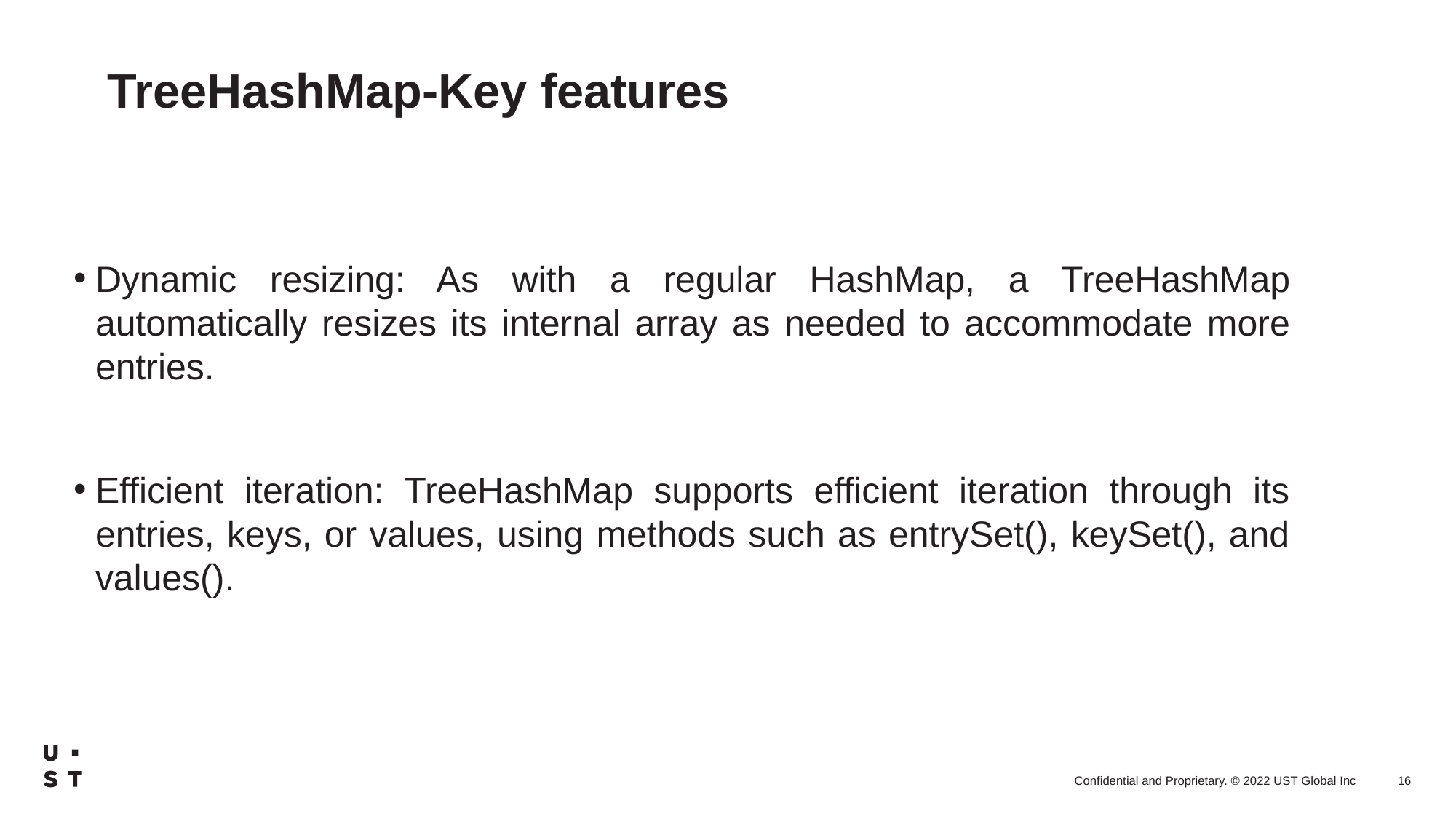

# TreeHashMap-Key features

Dynamic resizing: As with a regular HashMap, a TreeHashMap automatically resizes its internal array as needed to accommodate more entries.

Efficient iteration: TreeHashMap supports efficient iteration through its entries, keys, or values, using methods such as entrySet(), keySet(), and values().